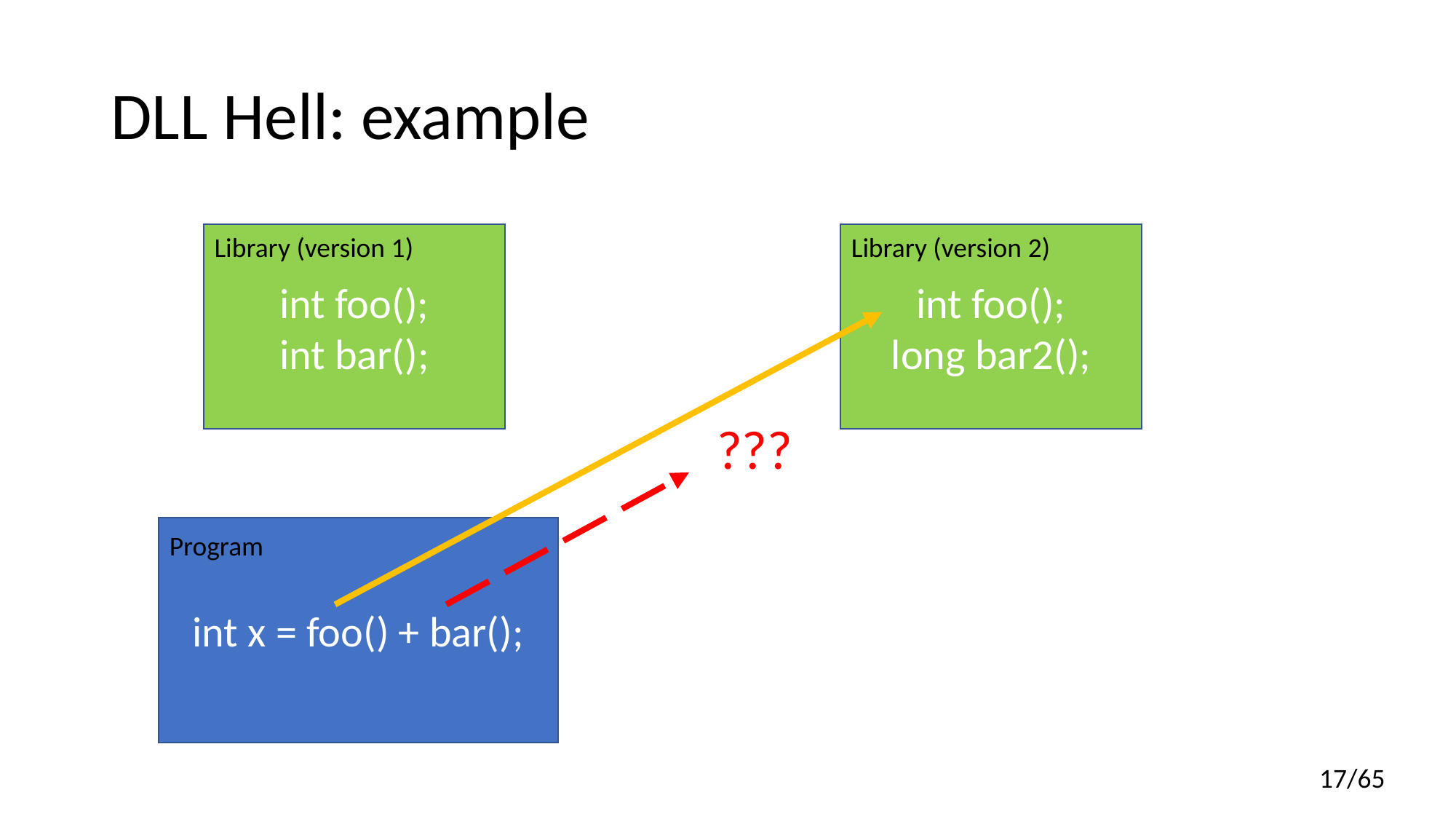

# DLL Hell: example
Library (version 1)
int foo();
int bar();
Library (version 2)
int foo();
long bar2();
???
int x = foo() + bar();
Program